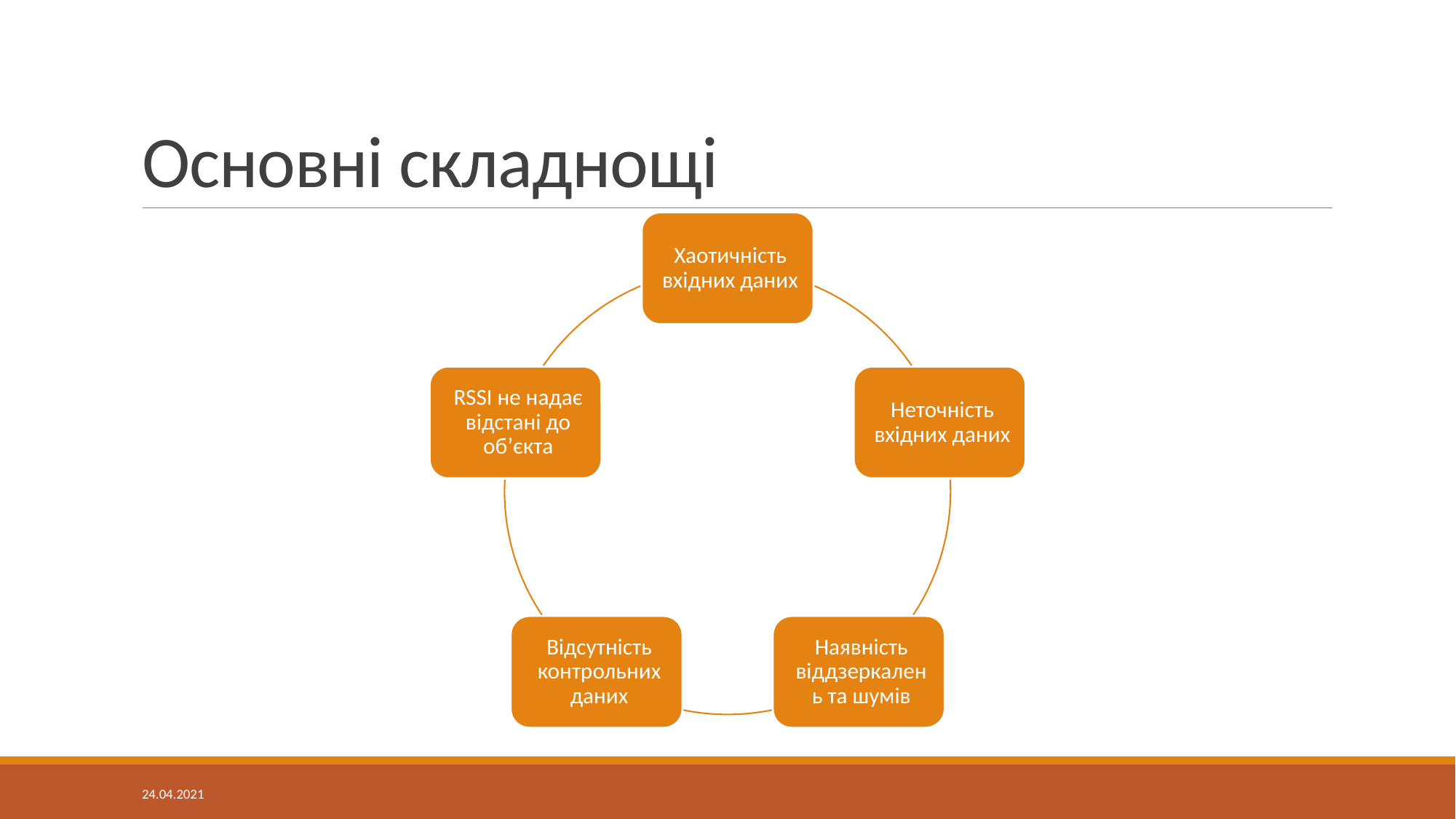

# Основні складнощі
Хаотичність вхідних даних
Неточність вхідних даних
Наявність віддзеркалень та шумів
Відсутність контрольних даних
RSSI не надає відстані до об’єкта
24.04.2021